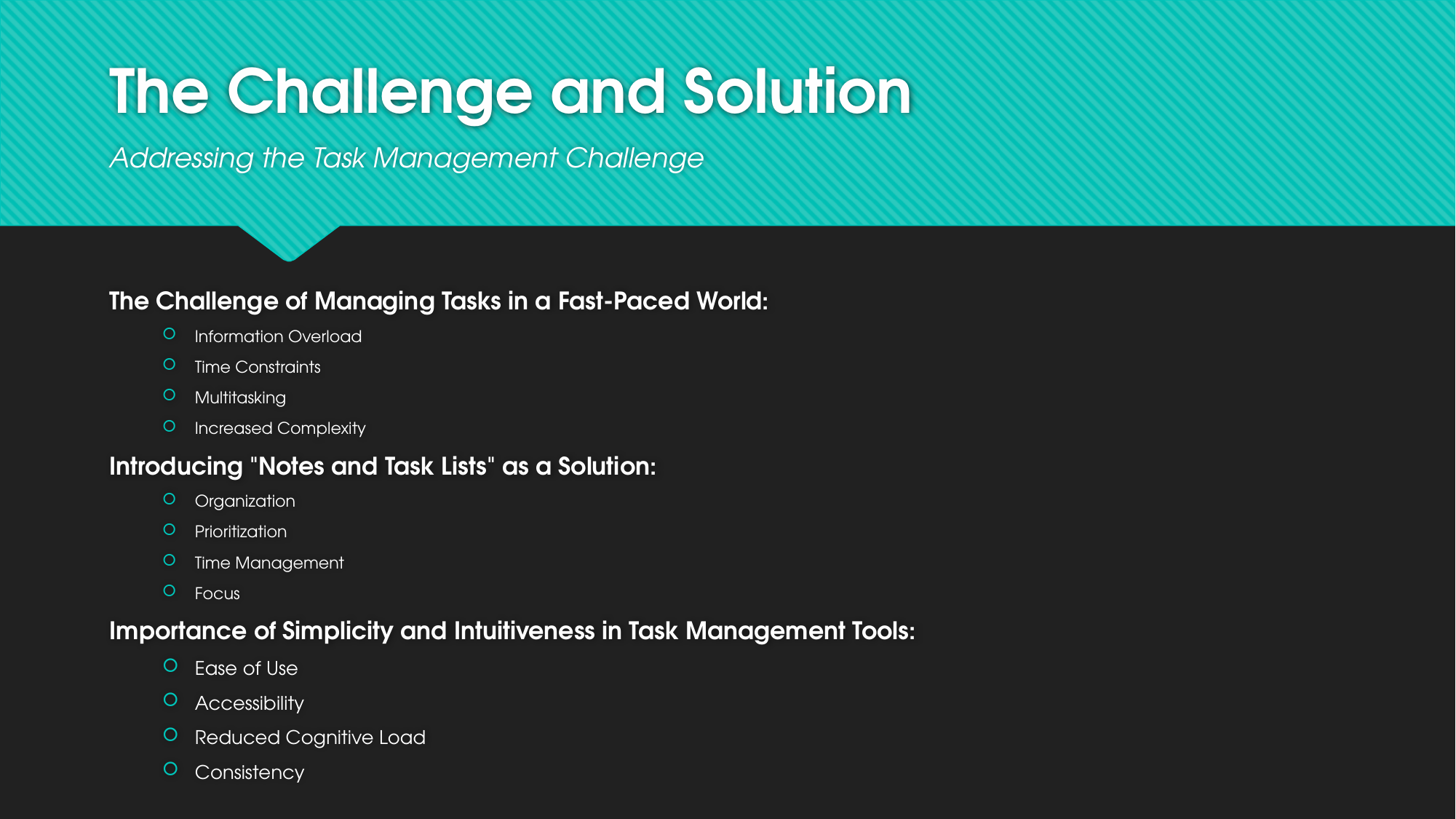

# The Challenge and Solution
Addressing the Task Management Challenge
The Challenge of Managing Tasks in a Fast-Paced World:
Information Overload
Time Constraints
Multitasking
Increased Complexity
Introducing "Notes and Task Lists" as a Solution:
Organization
Prioritization
Time Management
Focus
Importance of Simplicity and Intuitiveness in Task Management Tools:
Ease of Use
Accessibility
Reduced Cognitive Load
Consistency